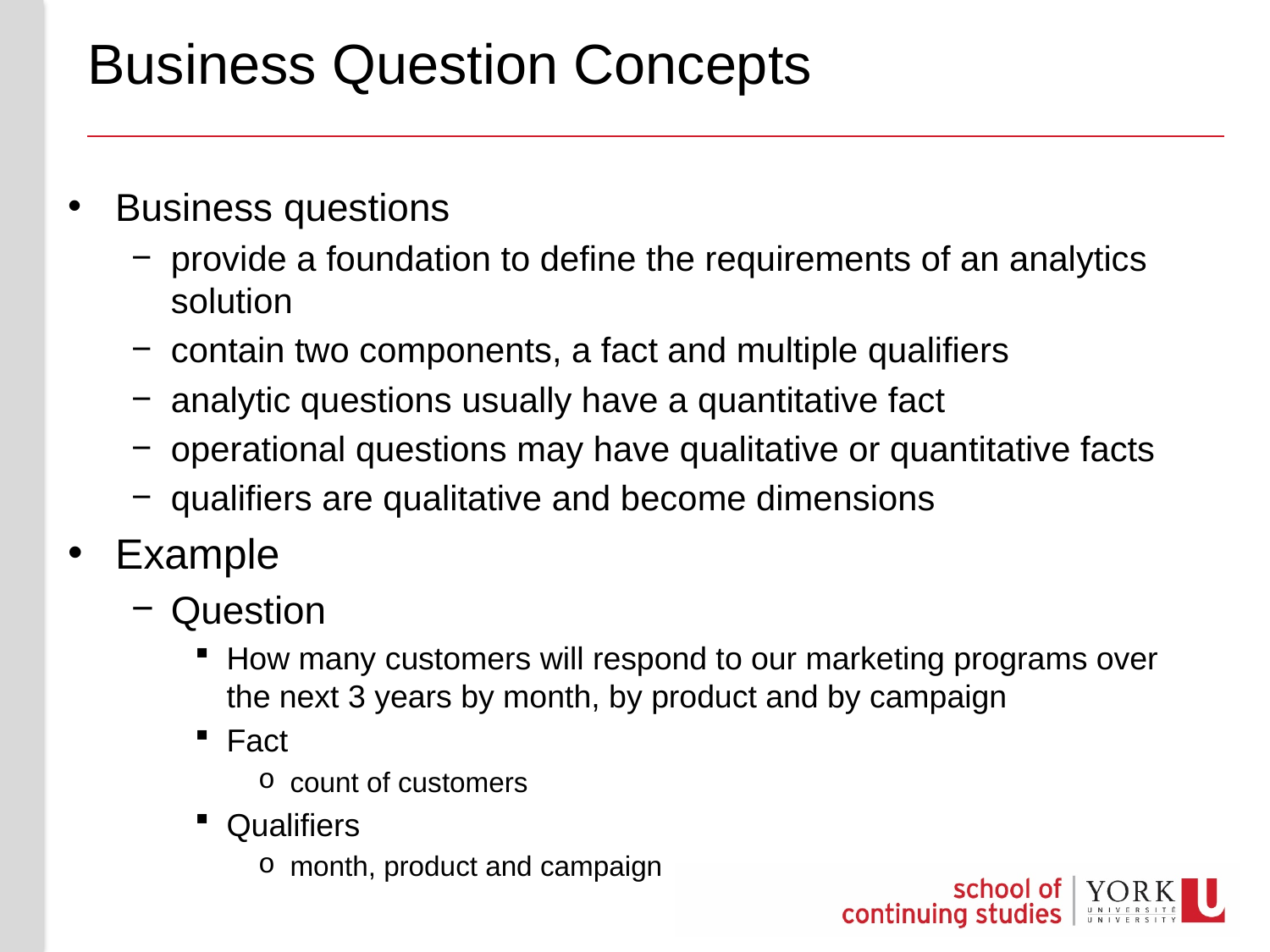

# Business Question Concepts

Business questions
provide a foundation to define the requirements of an analytics solution
contain two components, a fact and multiple qualifiers
analytic questions usually have a quantitative fact
operational questions may have qualitative or quantitative facts
qualifiers are qualitative and become dimensions
Example
Question
How many customers will respond to our marketing programs over the next 3 years by month, by product and by campaign
Fact
count of customers
Qualifiers
month, product and campaign